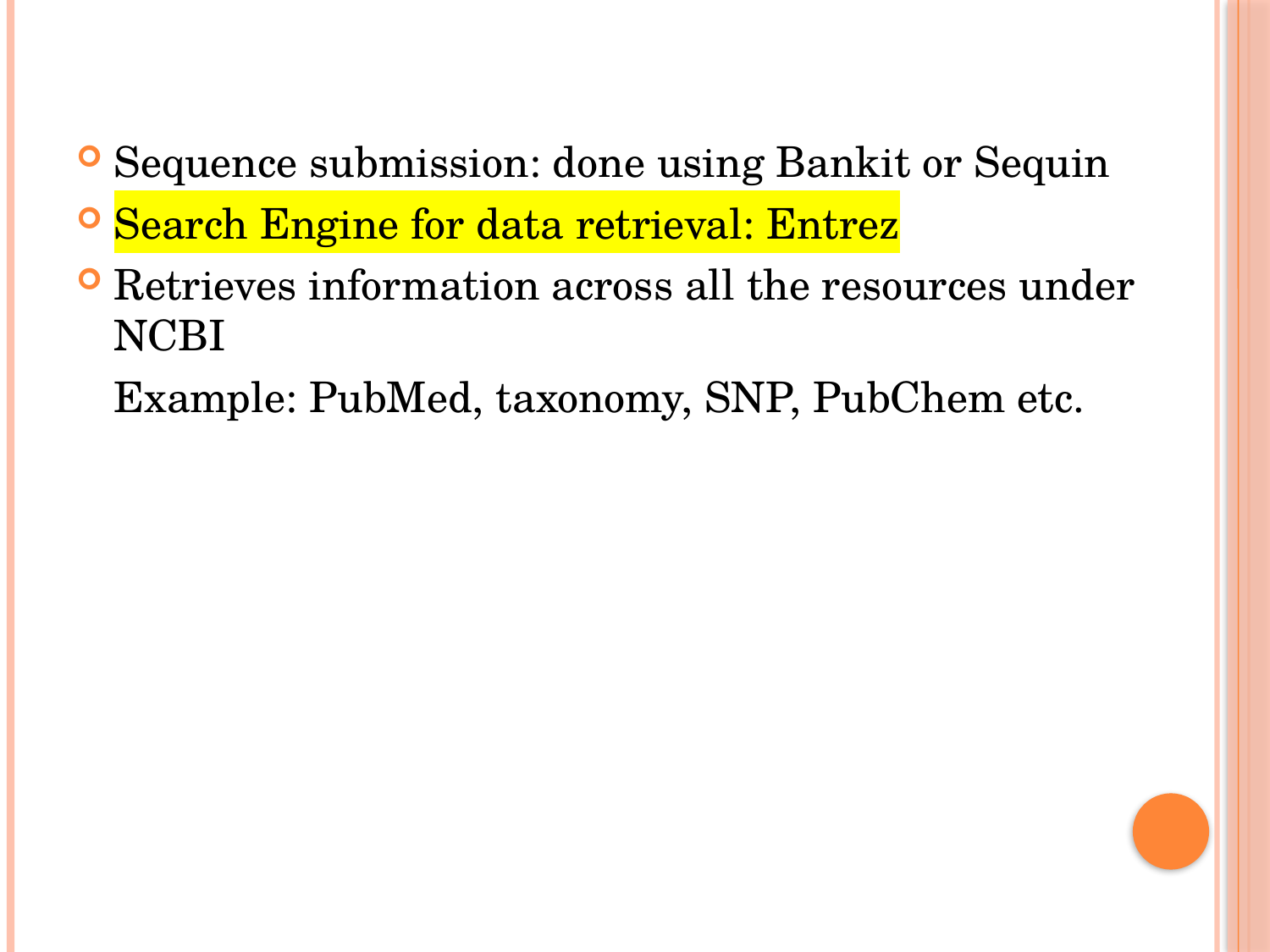

Sequence submission: done using Bankit or Sequin
Search Engine for data retrieval: Entrez
Retrieves information across all the resources under NCBI
	Example: PubMed, taxonomy, SNP, PubChem etc.